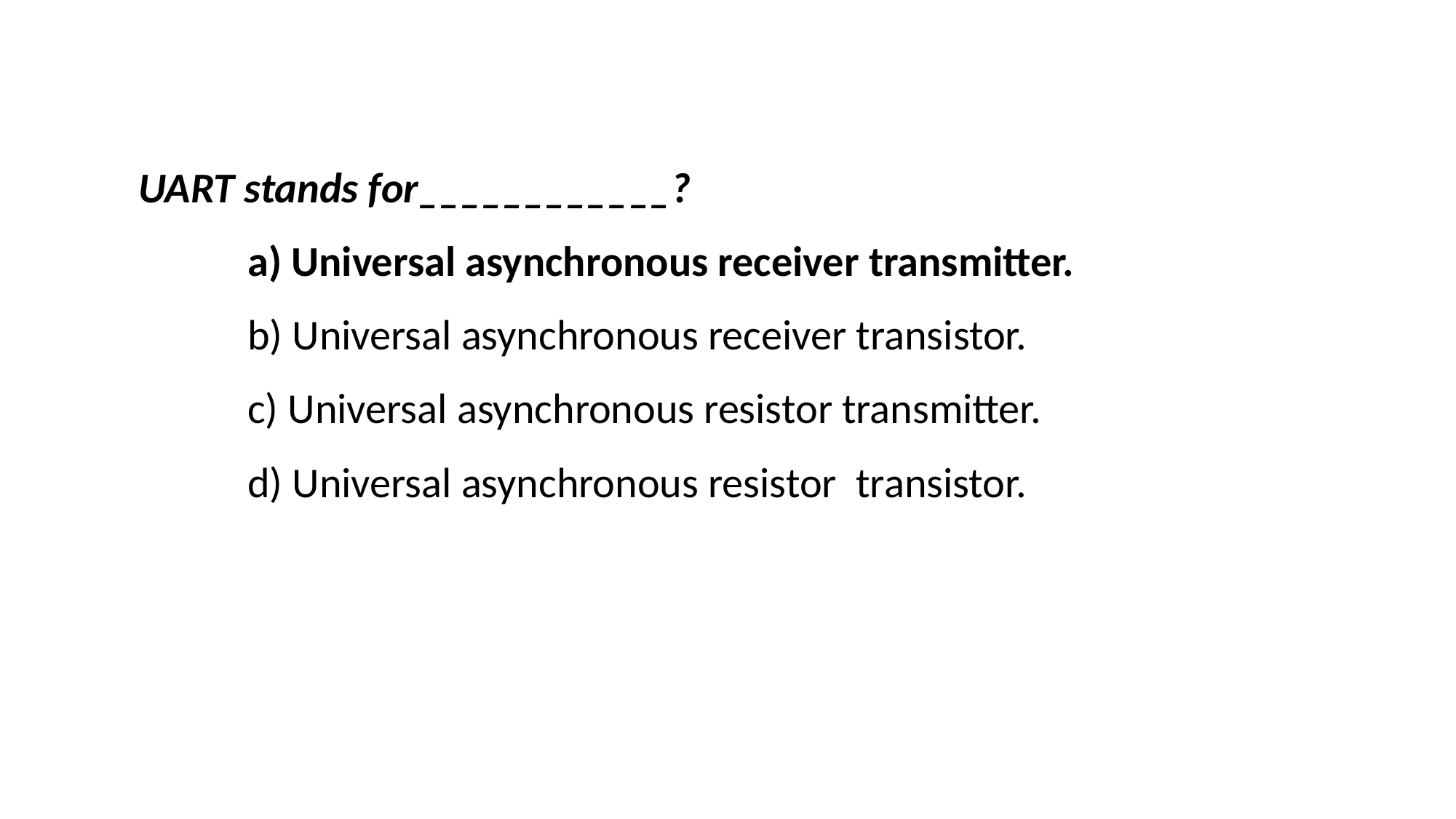

UART stands for____________?
	a) Universal asynchronous receiver transmitter.
	b) Universal asynchronous receiver transistor.
	c) Universal asynchronous resistor transmitter.
	d) Universal asynchronous resistor  transistor.